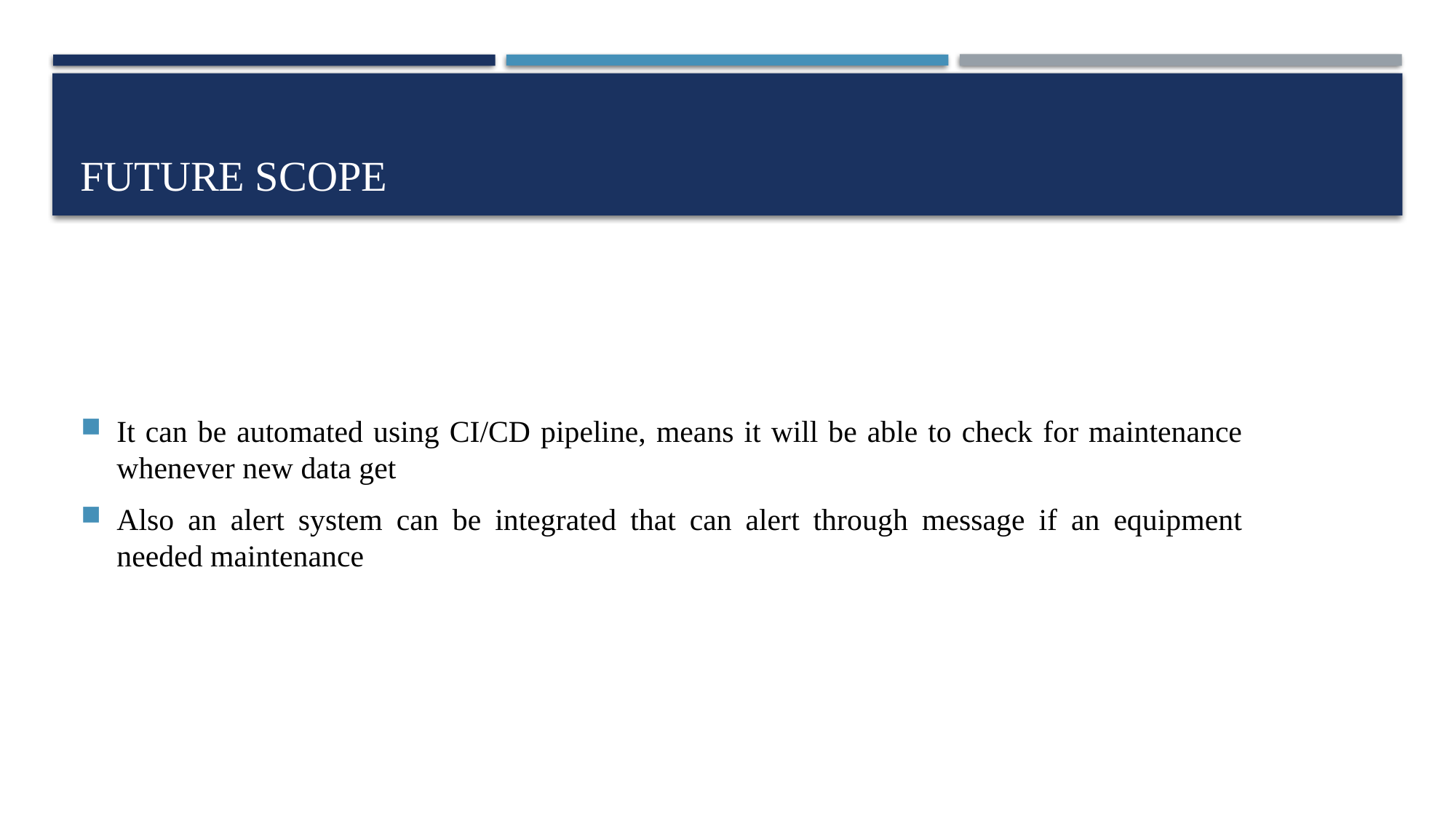

# Future Scope
It can be automated using CI/CD pipeline, means it will be able to check for maintenance whenever new data get
Also an alert system can be integrated that can alert through message if an equipment needed maintenance